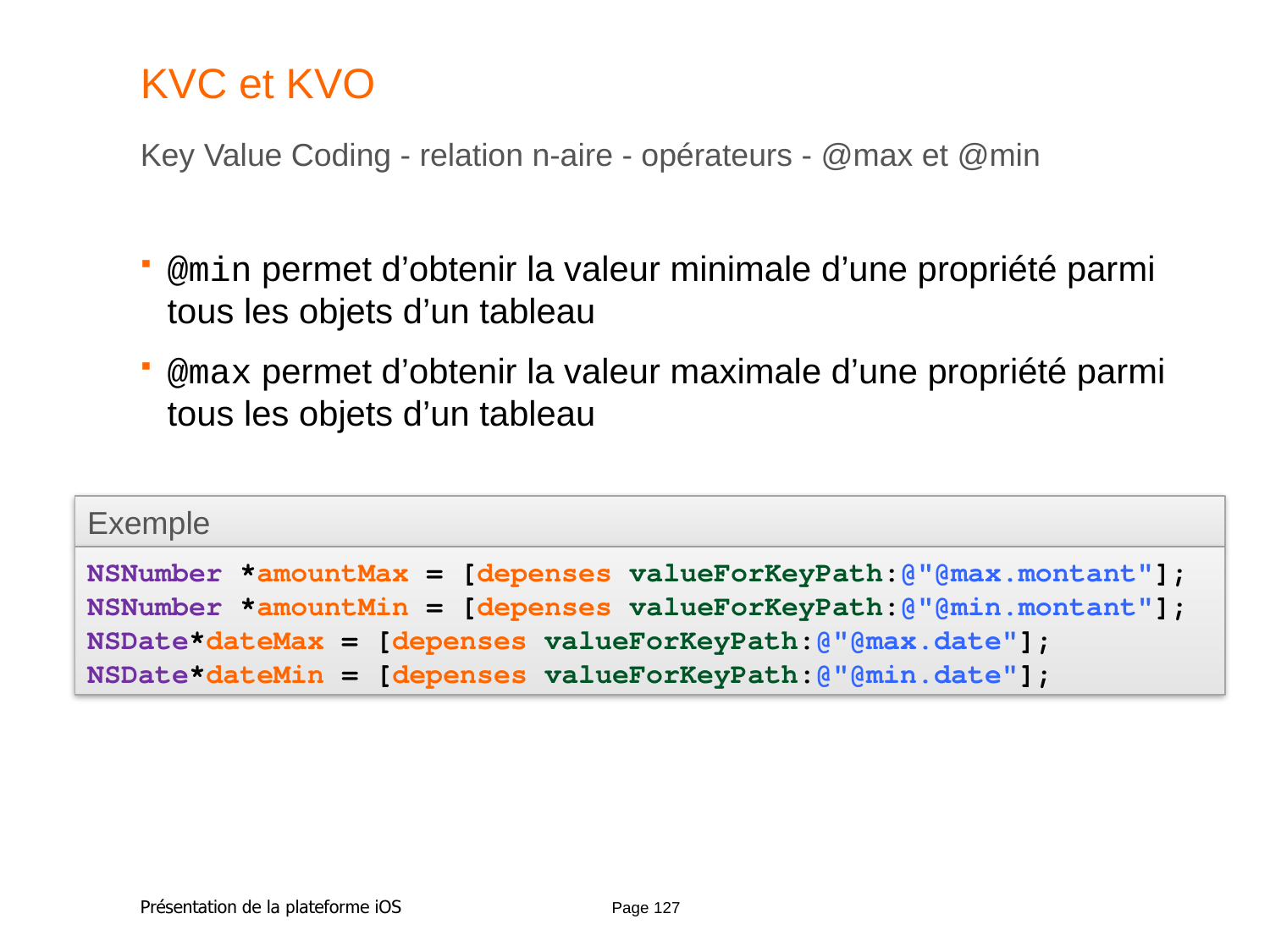

# KVC et KVO
Key Value Coding - relation n-aire - opérateurs - @max et @min
@min permet d’obtenir la valeur minimale d’une propriété parmi tous les objets d’un tableau
@max permet d’obtenir la valeur maximale d’une propriété parmi tous les objets d’un tableau
Exemple
NSNumber *amountMax = [depenses valueForKeyPath:@"@max.montant"];
NSNumber *amountMin = [depenses valueForKeyPath:@"@min.montant"];
NSDate*dateMax = [depenses valueForKeyPath:@"@max.date"];
NSDate*dateMin = [depenses valueForKeyPath:@"@min.date"];
Présentation de la plateforme iOS